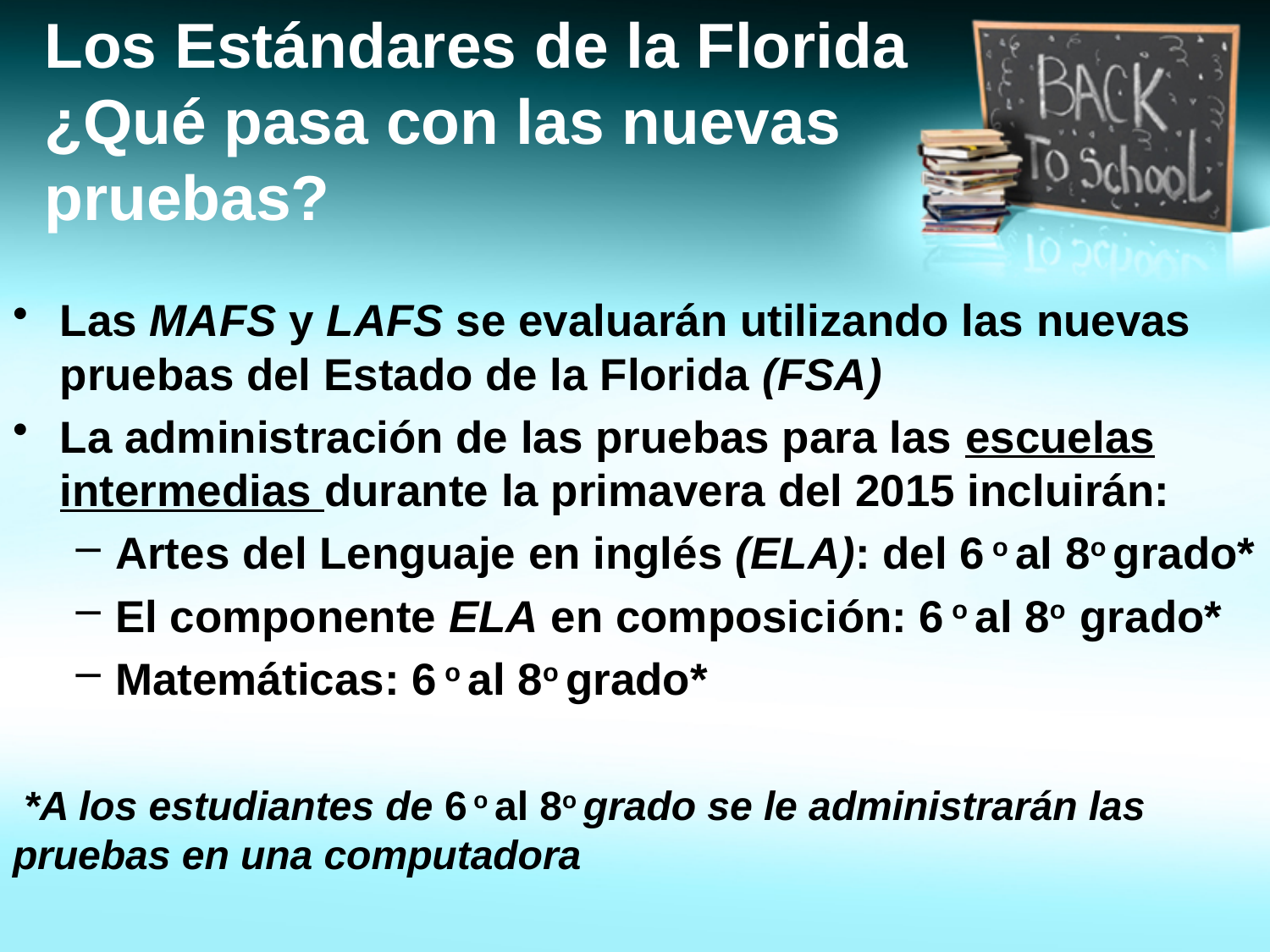

# Los Estándares de la Florida ¿Qué pasa con las nuevas pruebas?
Las MAFS y LAFS se evaluarán utilizando las nuevas pruebas del Estado de la Florida (FSA)
La administración de las pruebas para las escuelas intermedias durante la primavera del 2015 incluirán:
Artes del Lenguaje en inglés (ELA): del 6 o al 8o grado*
El componente ELA en composición: 6 o al 8o  grado*
Matemáticas: 6 o al 8o grado*

 *A los estudiantes de 6 o al 8o grado se le administrarán las   pruebas en una computadora